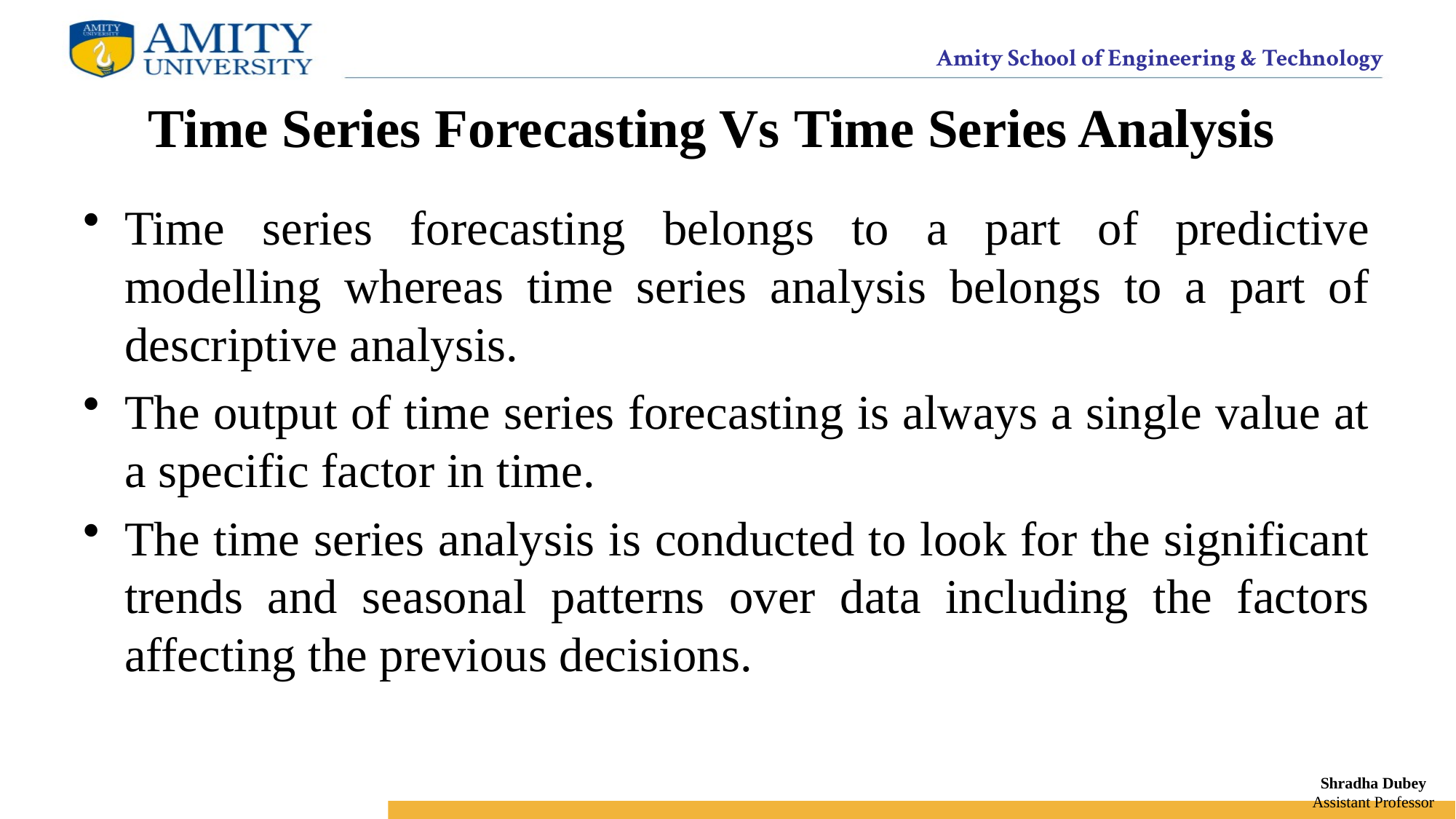

# Time Series Forecasting Vs Time Series Analysis
Time series forecasting belongs to a part of predictive modelling whereas time series analysis belongs to a part of descriptive analysis.
The output of time series forecasting is always a single value at a specific factor in time.
The time series analysis is conducted to look for the significant trends and seasonal patterns over data including the factors affecting the previous decisions.
Shradha Dubey
Assistant Professor